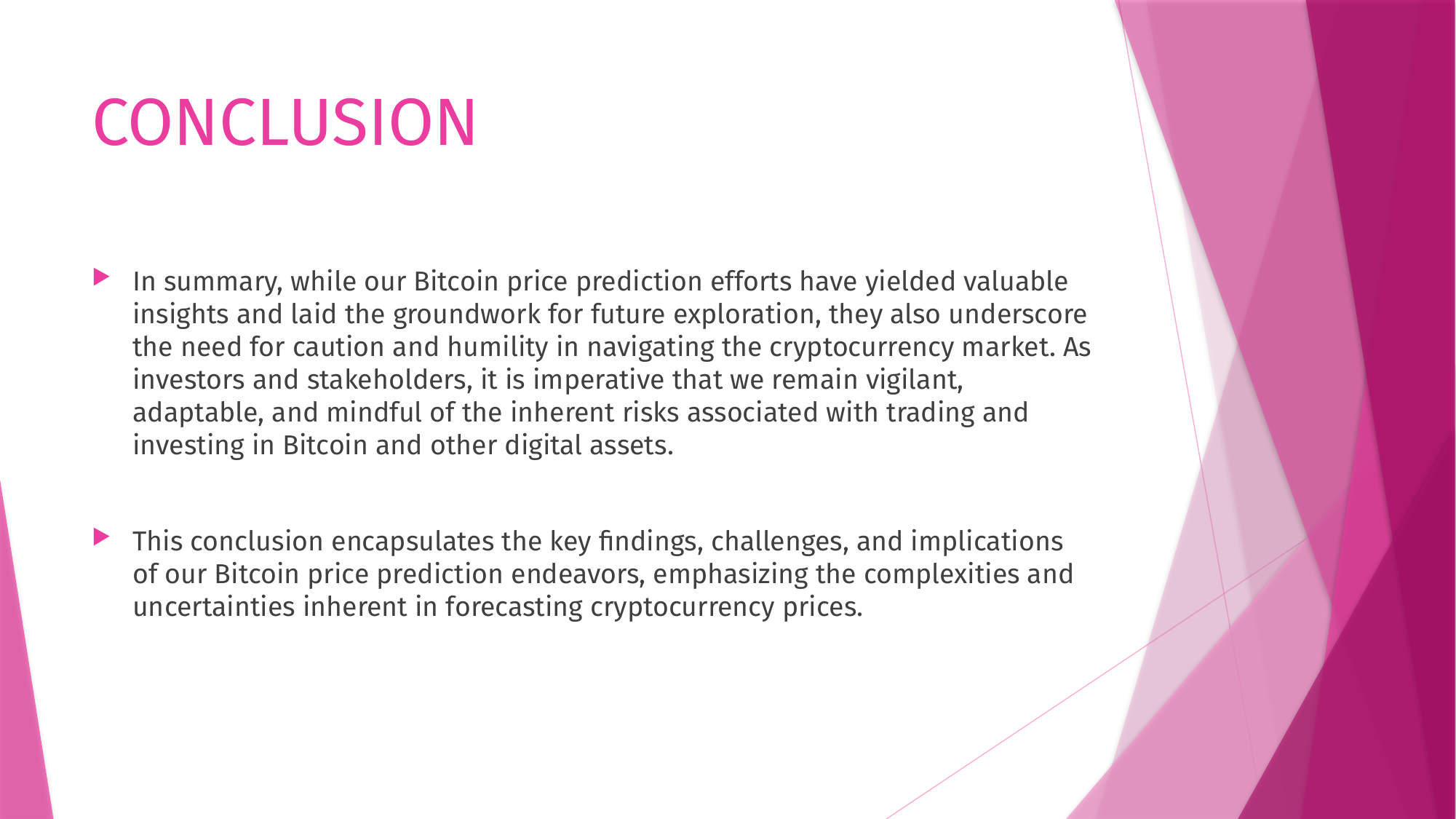

# CONCLUSION
In summary, while our Bitcoin price prediction efforts have yielded valuable insights and laid the groundwork for future exploration, they also underscore the need for caution and humility in navigating the cryptocurrency market. As investors and stakeholders, it is imperative that we remain vigilant, adaptable, and mindful of the inherent risks associated with trading and investing in Bitcoin and other digital assets.

This conclusion encapsulates the key findings, challenges, and implications of our Bitcoin price prediction endeavors, emphasizing the complexities and uncertainties inherent in forecasting cryptocurrency prices.